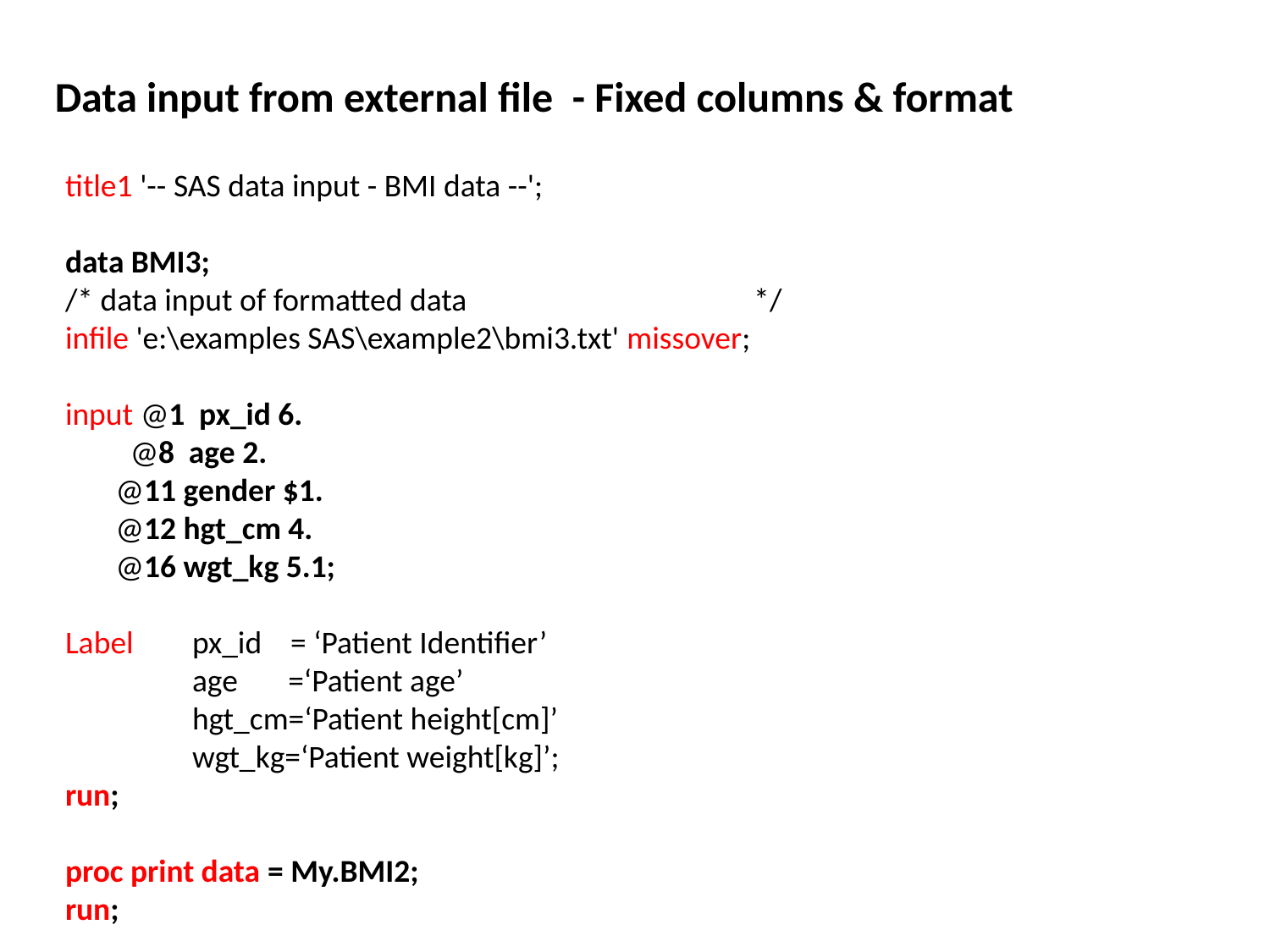

Data input from external file  - Fixed columns & format
title1 '-- SAS data input - BMI data --';

data BMI3;
/* data input of formatted data                                        */
infile 'e:\examples SAS\example2\bmi3.txt' missover;

input @1  px_id 6.
         @8  age 2.
       @11 gender $1.
       @12 hgt_cm 4.
       @16 wgt_kg 5.1;

Label 	px_id    = ‘Patient Identifier’
	age       =‘Patient age’
	hgt_cm=‘Patient height[cm]’
	wgt_kg=‘Patient weight[kg]’;
run;

proc print data = My.BMI2;
run;